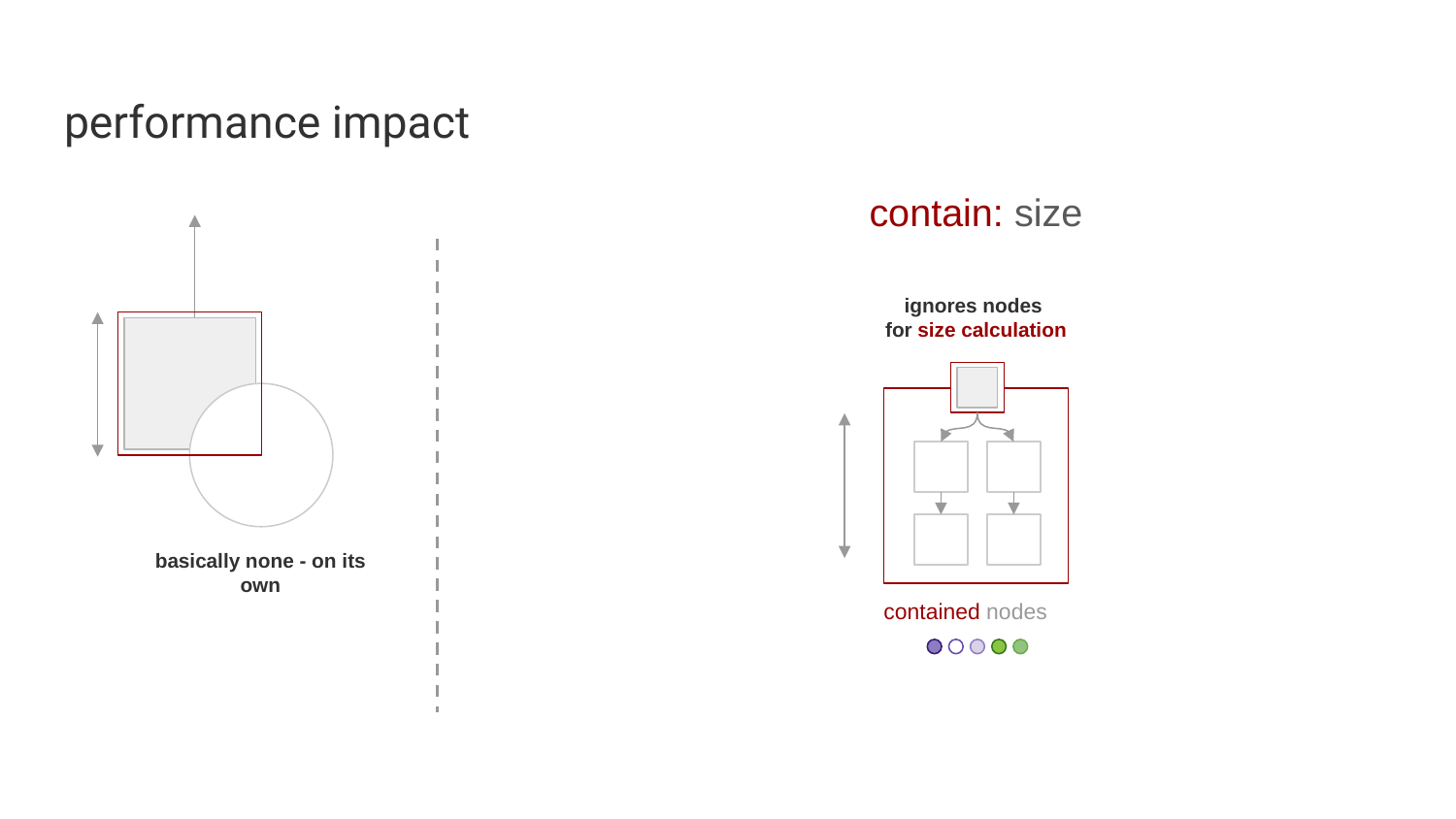

# performance impact
contain: size

ignores nodes
for size calculation

basically none - on its own
contained nodes